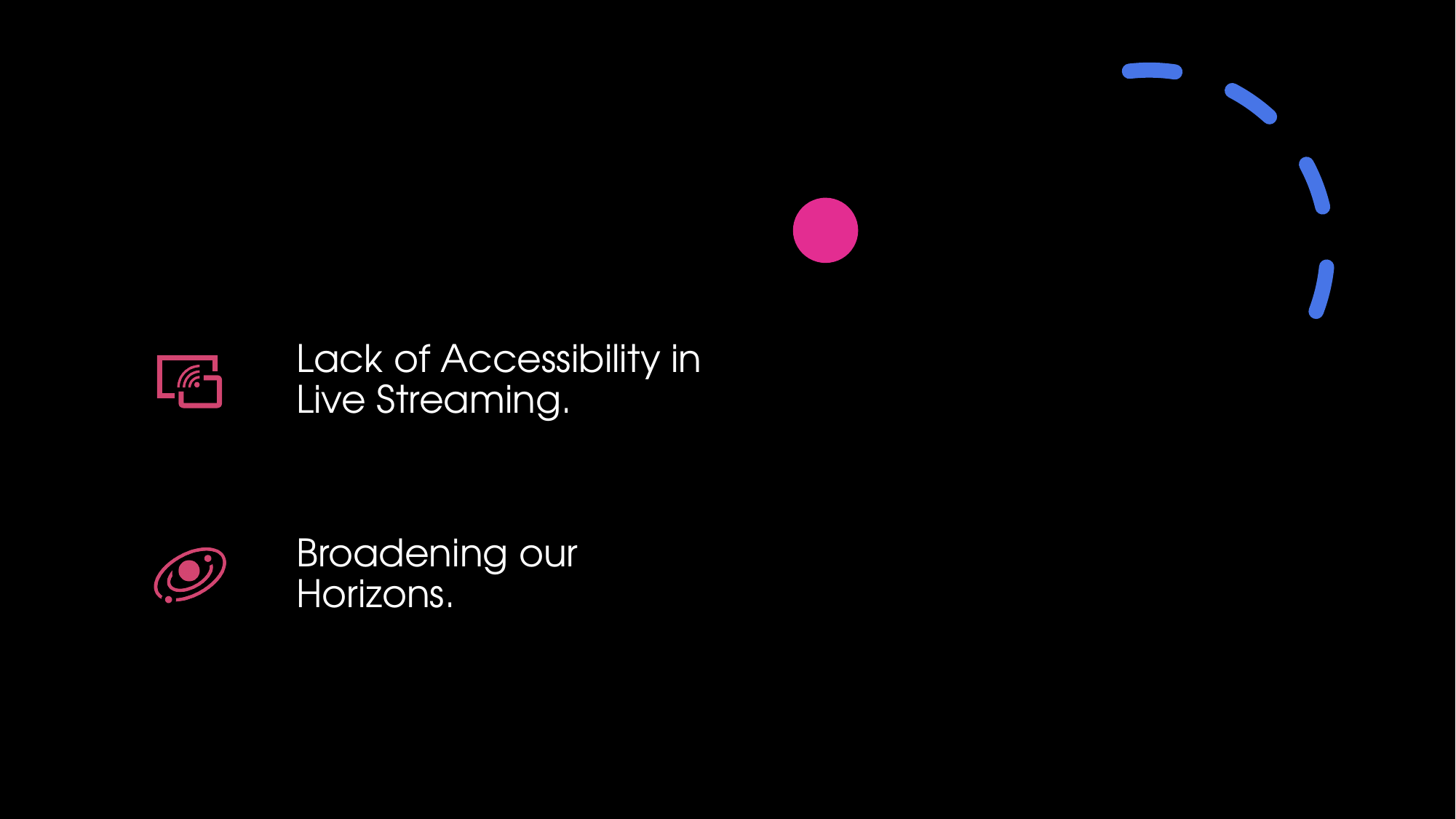

Lack of Accessibility in Live Streaming.
Broadening our Horizons.